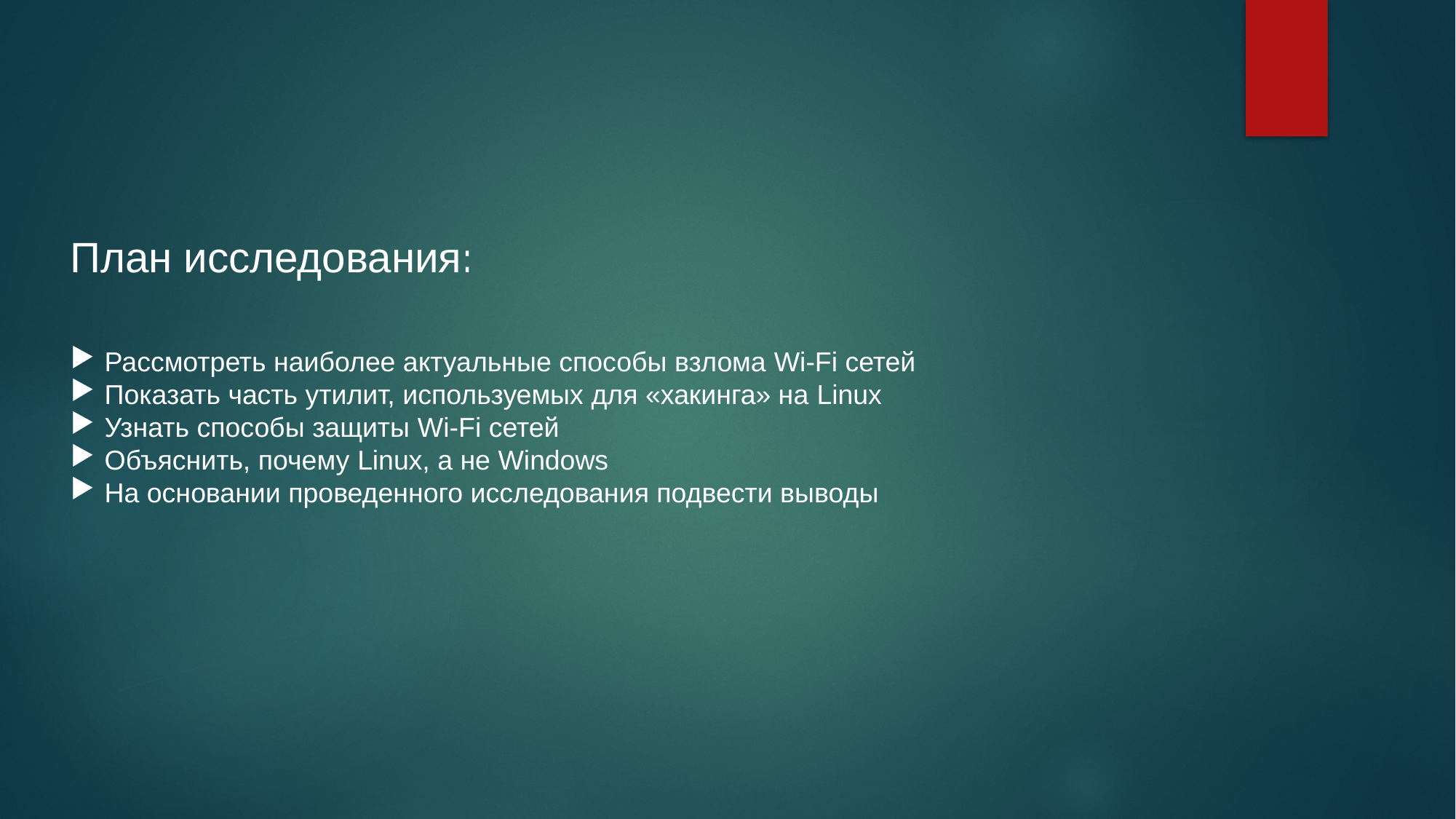

План исследования:

Рассмотреть наиболее актуальные способы взлома Wi-Fi сетей
Показать часть утилит, используемых для «хакинга» на Linux
Узнать способы защиты Wi-Fi сетей
Объяснить, почему Linux, а не Windows
На основании проведенного исследования подвести выводы